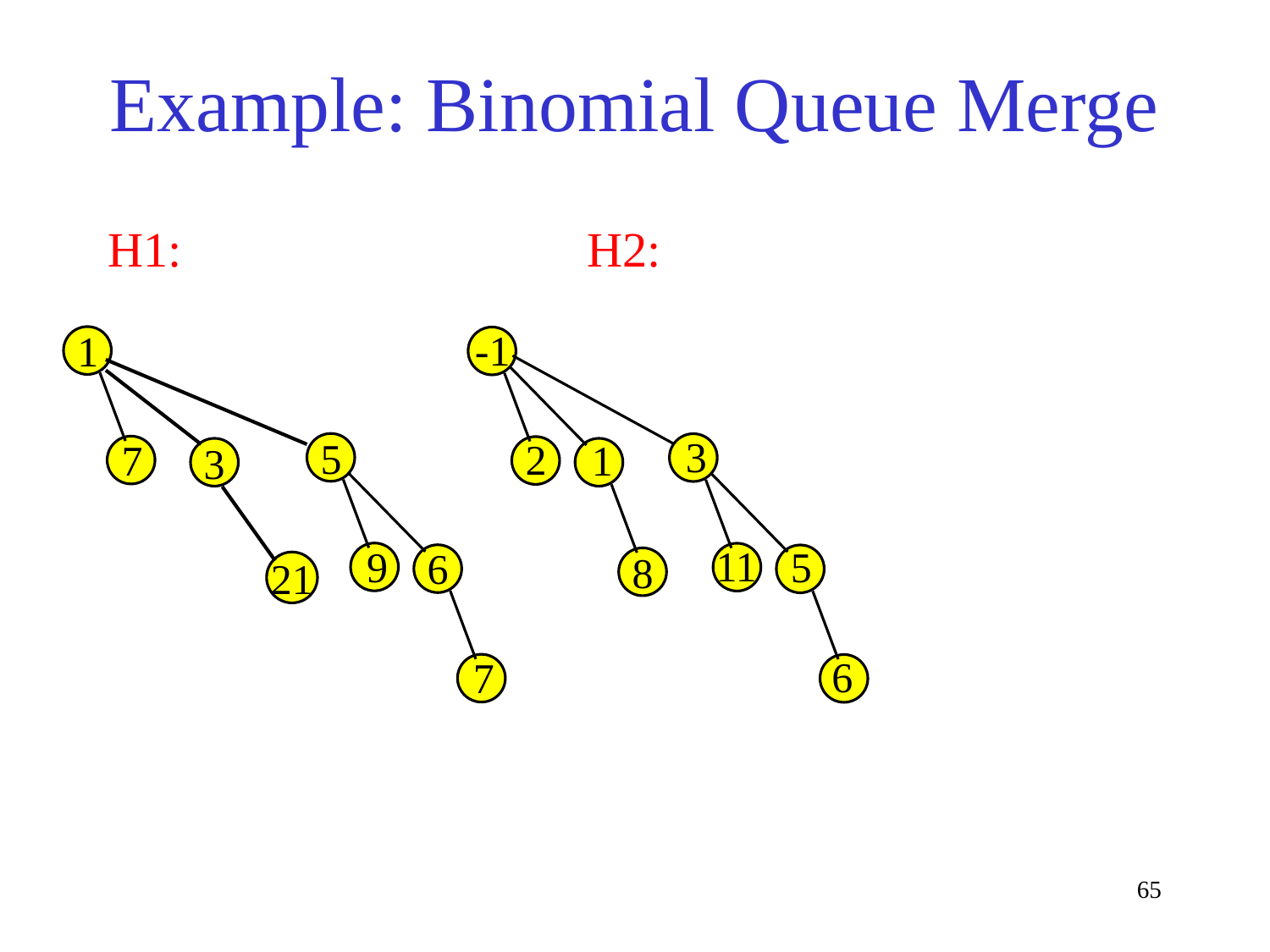

# Example: Binomial Queue Merge

H1:			        H2:
-1
1

3
5
2
7
1

3

11
9
5
6
8

21

6
7

65